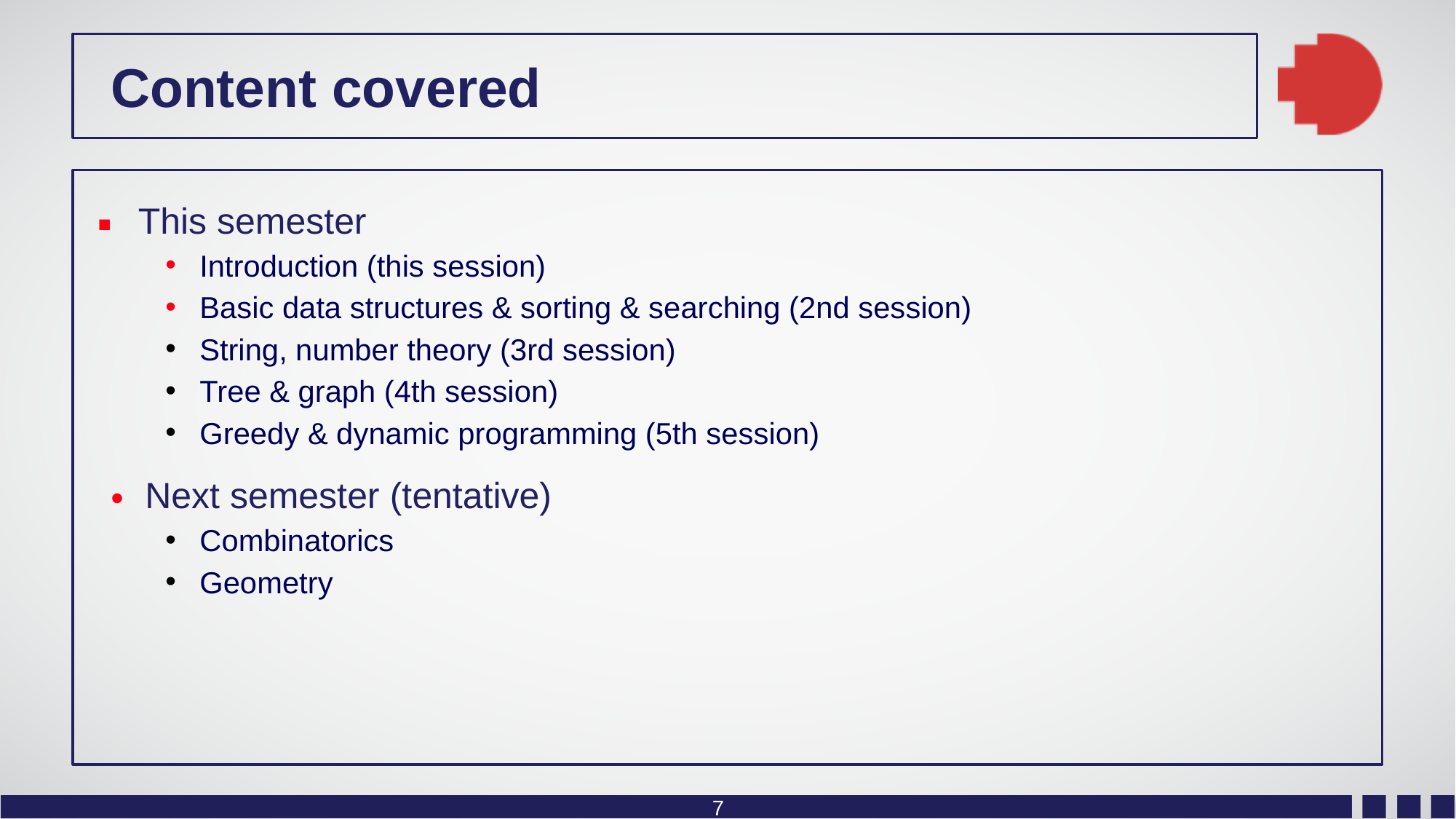

Content covered
This semester
Introduction (this session)
Basic data structures & sorting & searching (2nd session)
String, number theory (3rd session)
Tree & graph (4th session)
Greedy & dynamic programming (5th session)
Next semester (tentative)
Combinatorics
Geometry

7